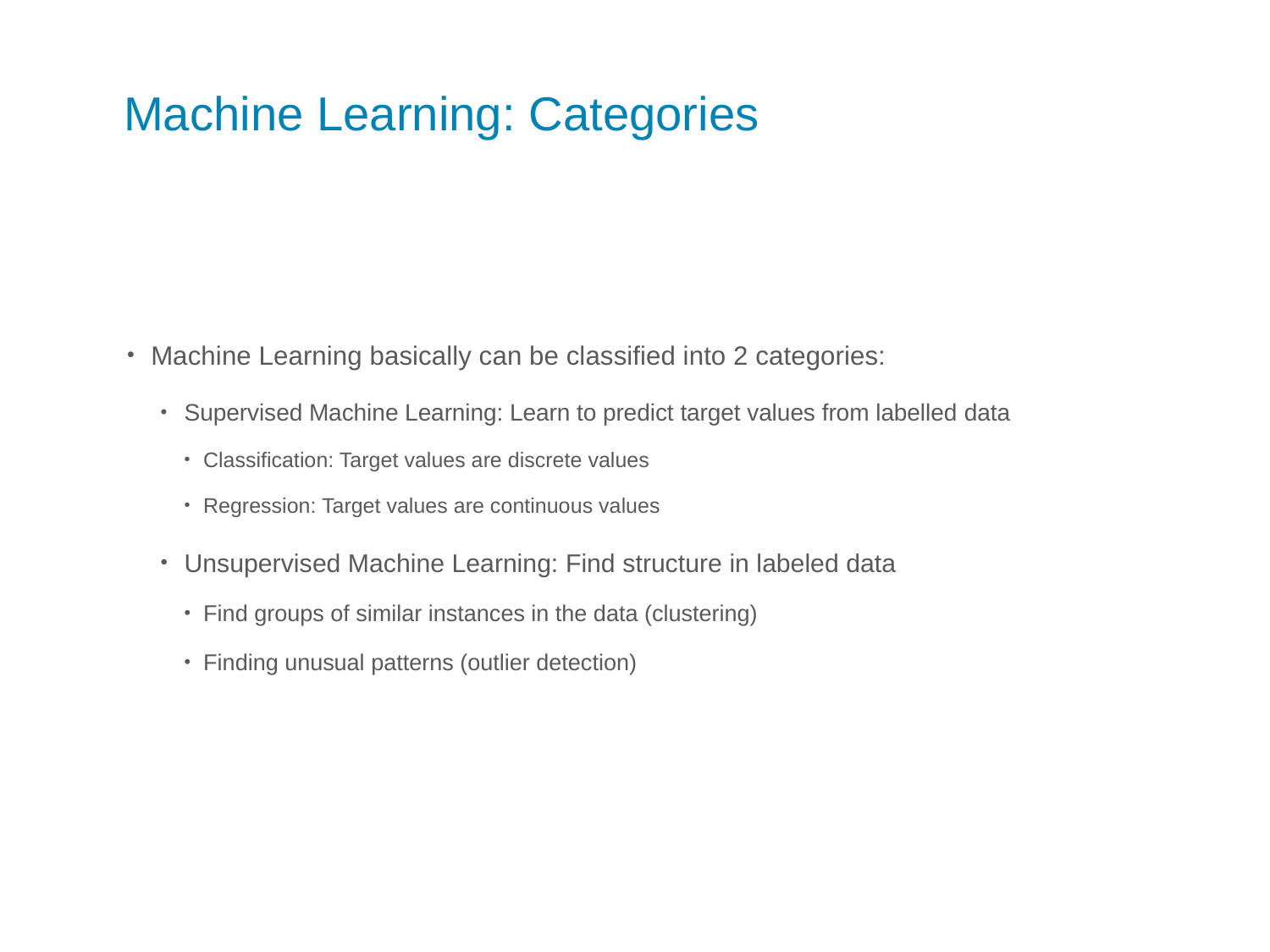

# Machine Learning: Categories
Machine Learning basically can be classified into 2 categories:
Supervised Machine Learning: Learn to predict target values from labelled data
Classification: Target values are discrete values
Regression: Target values are continuous values
Unsupervised Machine Learning: Find structure in labeled data
Find groups of similar instances in the data (clustering)
Finding unusual patterns (outlier detection)